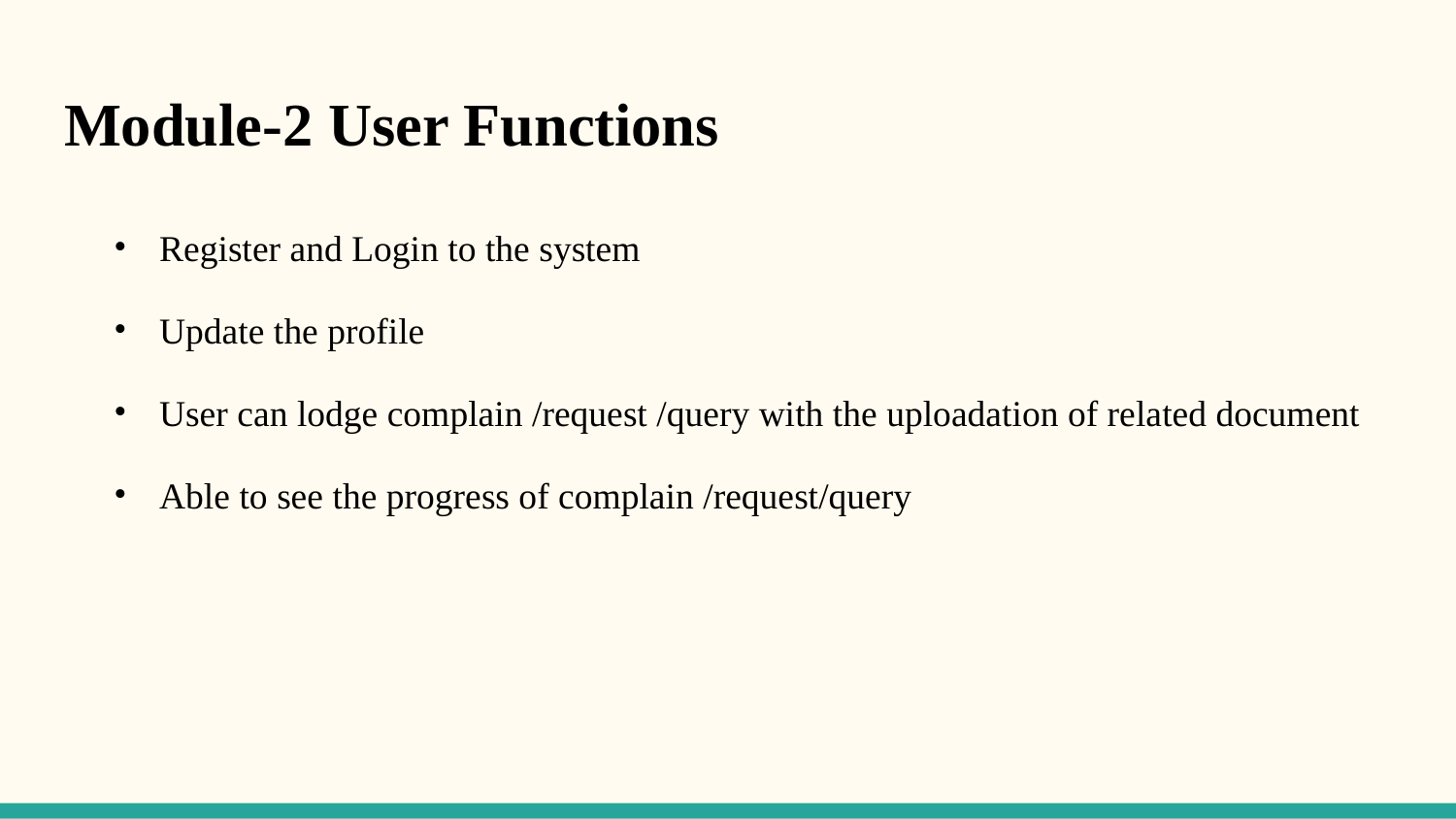

# Module-2 User Functions
Register and Login to the system
Update the profile
User can lodge complain /request /query with the uploadation of related document
Able to see the progress of complain /request/query